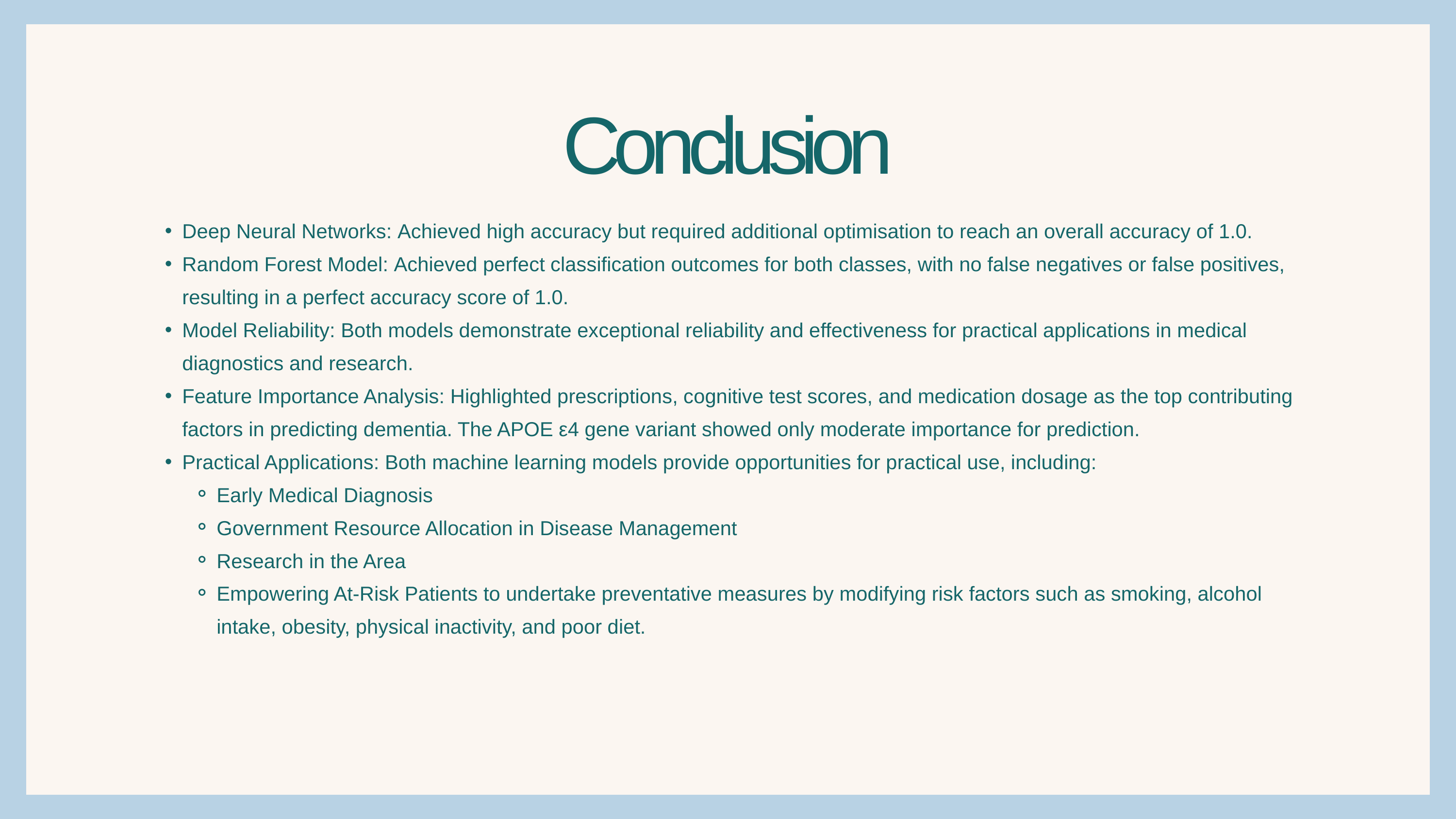

Conclusion
Deep Neural Networks: Achieved high accuracy but required additional optimisation to reach an overall accuracy of 1.0.
Random Forest Model: Achieved perfect classification outcomes for both classes, with no false negatives or false positives, resulting in a perfect accuracy score of 1.0.
Model Reliability: Both models demonstrate exceptional reliability and effectiveness for practical applications in medical diagnostics and research.
Feature Importance Analysis: Highlighted prescriptions, cognitive test scores, and medication dosage as the top contributing factors in predicting dementia. The APOE ε4 gene variant showed only moderate importance for prediction.
Practical Applications: Both machine learning models provide opportunities for practical use, including:
Early Medical Diagnosis
Government Resource Allocation in Disease Management
Research in the Area
Empowering At-Risk Patients to undertake preventative measures by modifying risk factors such as smoking, alcohol intake, obesity, physical inactivity, and poor diet.